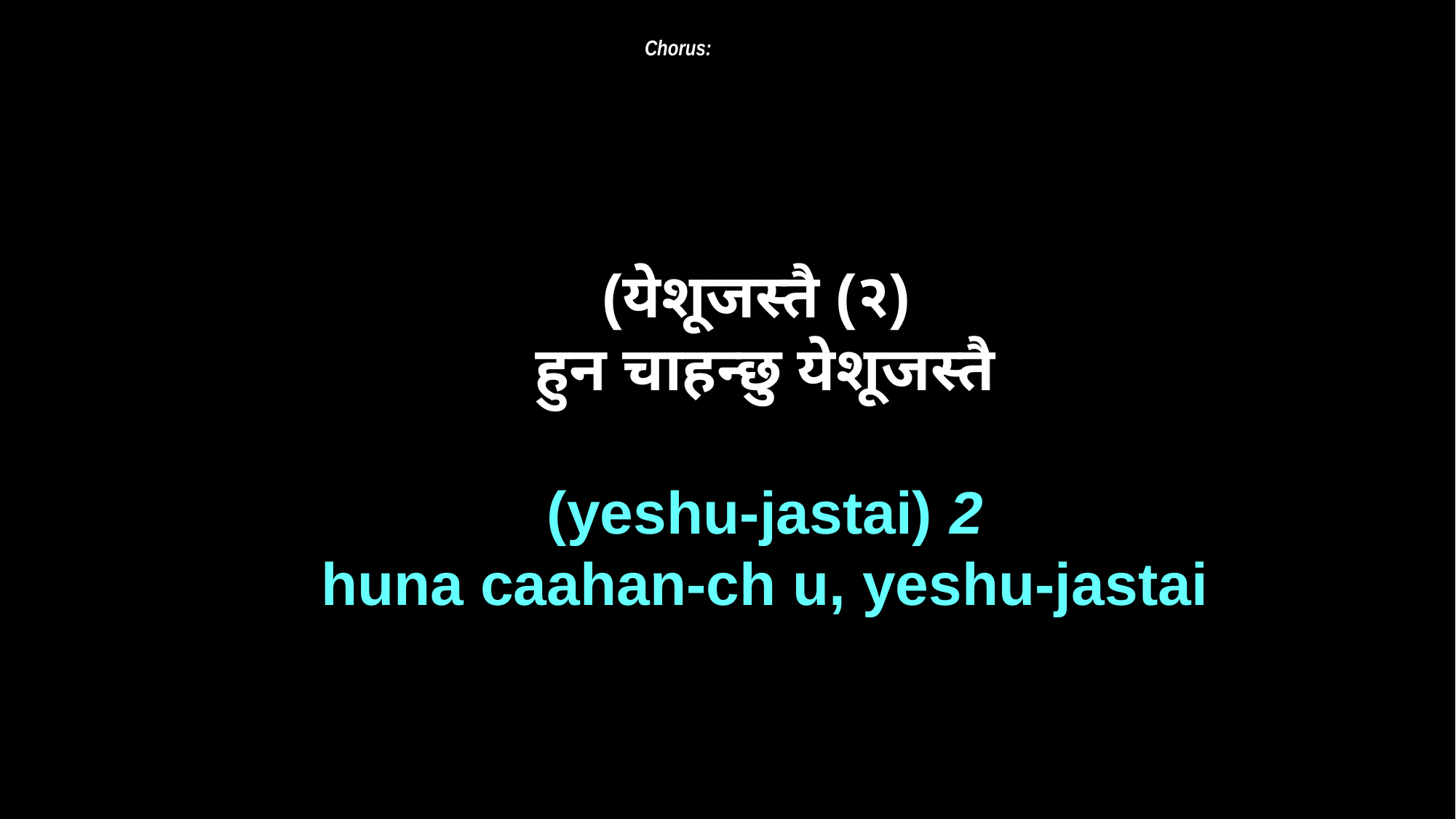

Chorus:
(येशूजस्तै (२)
हुन चाहन्छु येशूजस्तै

(yeshu-jastai) 2
huna caahan-ch u, yeshu-jastai